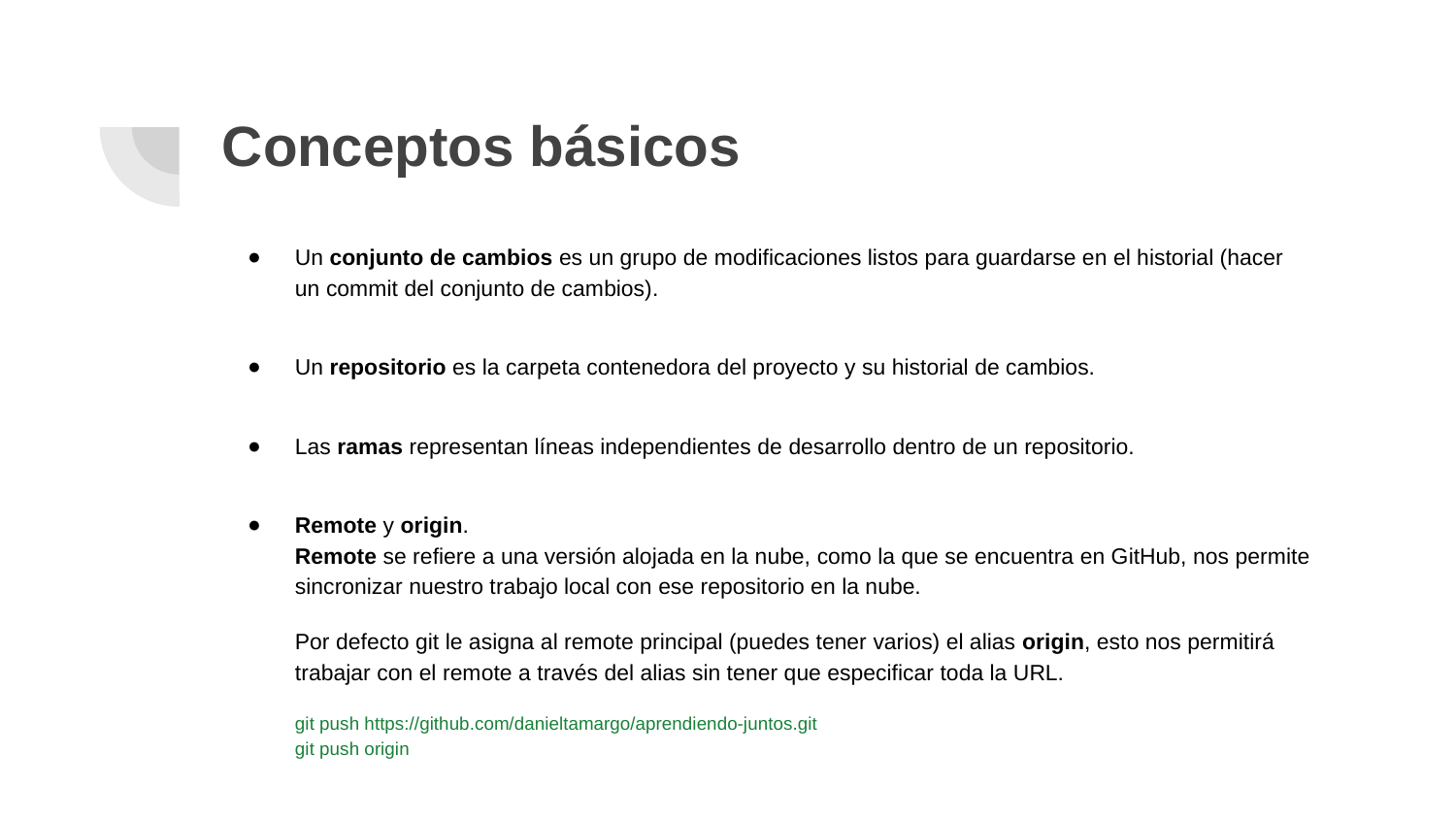

# Conceptos básicos
Un conjunto de cambios es un grupo de modificaciones listos para guardarse en el historial (hacer un commit del conjunto de cambios).
Un repositorio es la carpeta contenedora del proyecto y su historial de cambios.
Las ramas representan líneas independientes de desarrollo dentro de un repositorio.
Remote y origin.
Remote se refiere a una versión alojada en la nube, como la que se encuentra en GitHub, nos permite sincronizar nuestro trabajo local con ese repositorio en la nube.
Por defecto git le asigna al remote principal (puedes tener varios) el alias origin, esto nos permitirá trabajar con el remote a través del alias sin tener que especificar toda la URL.
git push https://github.com/danieltamargo/aprendiendo-juntos.git
git push origin